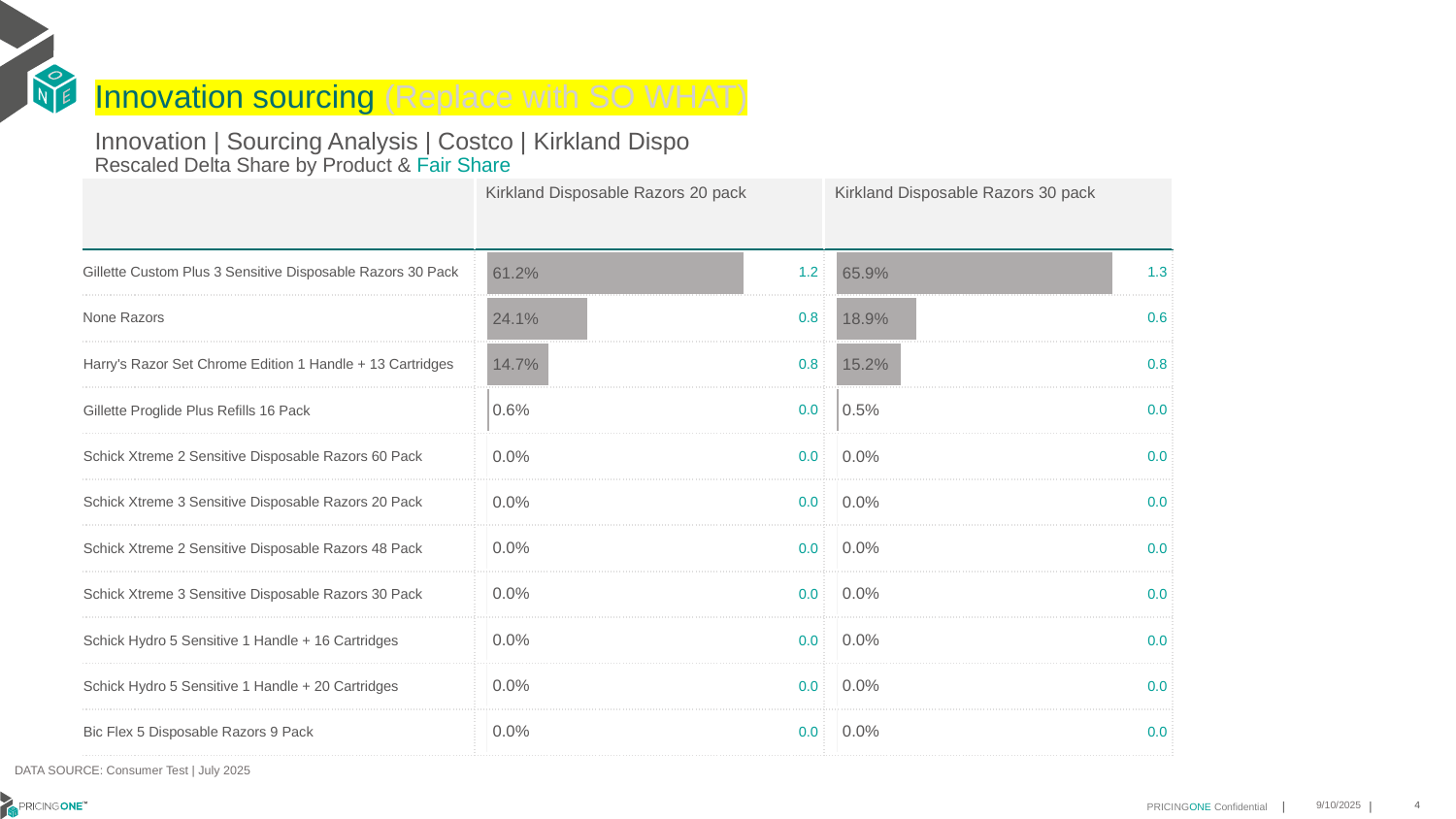

# Innovation sourcing (Replace with SO WHAT)
Innovation | Sourcing Analysis | Costco | Kirkland Dispo
Rescaled Delta Share by Product & Fair Share
|  | Kirkland Disposable Razors 20 pack | Kirkland Disposable Razors 30 pack |
| --- | --- | --- |
| Gillette Custom Plus 3 Sensitive Disposable Razors 30 Pack | 1.2 | 1.3 |
| None Razors | 0.8 | 0.6 |
| Harry's Razor Set Chrome Edition 1 Handle + 13 Cartridges | 0.8 | 0.8 |
| Gillette Proglide Plus Refills 16 Pack | 0.0 | 0.0 |
| Schick Xtreme 2 Sensitive Disposable Razors 60 Pack | 0.0 | 0.0 |
| Schick Xtreme 3 Sensitive Disposable Razors 20 Pack | 0.0 | 0.0 |
| Schick Xtreme 2 Sensitive Disposable Razors 48 Pack | 0.0 | 0.0 |
| Schick Xtreme 3 Sensitive Disposable Razors 30 Pack | 0.0 | 0.0 |
| Schick Hydro 5 Sensitive 1 Handle + 16 Cartridges | 0.0 | 0.0 |
| Schick Hydro 5 Sensitive 1 Handle + 20 Cartridges | 0.0 | 0.0 |
| Bic Flex 5 Disposable Razors 9 Pack | 0.0 | 0.0 |

### Chart

| Category | Kirkland Disposable Razors 20 pack  |
|---|---|
| Gillette Custom Plus 3 Sensitive Disposable Razors 30 Pack | 0.611973430396013 |
| None Razors | 0.24056735833945805 |
| Harry's Razor Set Chrome Edition 1 Handle + 13 Cartridges | 0.14745921126452793 |
| Gillette Proglide Plus Refills 16 Pack | 0.005752090230542393 |
| Schick Xtreme 2 Sensitive Disposable Razors 60 Pack | 0.0 |
| Schick Xtreme 3 Sensitive Disposable Razors 20 Pack | 0.0 |
| Schick Xtreme 2 Sensitive Disposable Razors 48 Pack | 0.0 |
| Schick Xtreme 3 Sensitive Disposable Razors 30 Pack | 0.0 |
| Schick Hydro 5 Sensitive 1 Handle + 16 Cartridges | 0.0 |
| Schick Hydro 5 Sensitive 1 Handle + 20 Cartridges | 0.0 |
| Bic Flex 5 Disposable Razors 9 Pack  | 0.0 |

### Chart

| Category | Kirkland Disposable Razors 30 pack  |
|---|---|
| Gillette Custom Plus 3 Sensitive Disposable Razors 30 Pack | 0.6588491030130843 |
| None Razors | 0.18939446179749697 |
| Harry's Razor Set Chrome Edition 1 Handle + 13 Cartridges | 0.15175643518941773 |
| Gillette Proglide Plus Refills 16 Pack | 0.005275462210046071 |
| Schick Xtreme 2 Sensitive Disposable Razors 60 Pack | 0.0 |
| Schick Xtreme 3 Sensitive Disposable Razors 20 Pack | 0.0 |
| Schick Xtreme 2 Sensitive Disposable Razors 48 Pack | 0.0 |
| Schick Xtreme 3 Sensitive Disposable Razors 30 Pack | 0.0 |
| Schick Hydro 5 Sensitive 1 Handle + 16 Cartridges | 0.0 |
| Schick Hydro 5 Sensitive 1 Handle + 20 Cartridges | 0.0 |
| Bic Flex 5 Disposable Razors 9 Pack  | 0.0 |
DATA SOURCE: Consumer Test | July 2025

9/10/2025
4